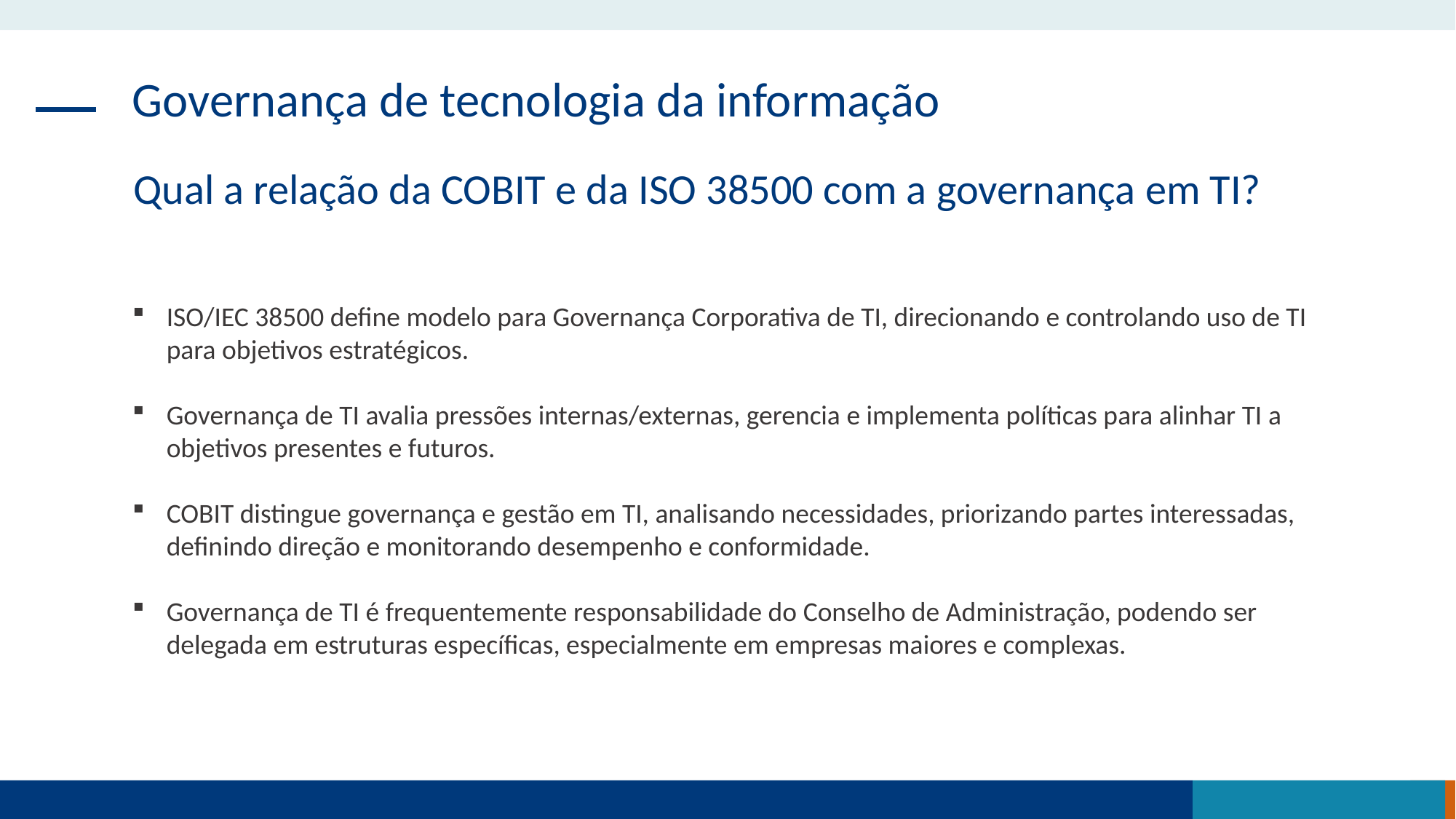

Governança de tecnologia da informação
Qual a relação da COBIT e da ISO 38500 com a governança em TI?
ISO/IEC 38500 define modelo para Governança Corporativa de TI, direcionando e controlando uso de TI para objetivos estratégicos.

Governança de TI avalia pressões internas/externas, gerencia e implementa políticas para alinhar TI a objetivos presentes e futuros.

COBIT distingue governança e gestão em TI, analisando necessidades, priorizando partes interessadas, definindo direção e monitorando desempenho e conformidade.

Governança de TI é frequentemente responsabilidade do Conselho de Administração, podendo ser delegada em estruturas específicas, especialmente em empresas maiores e complexas.